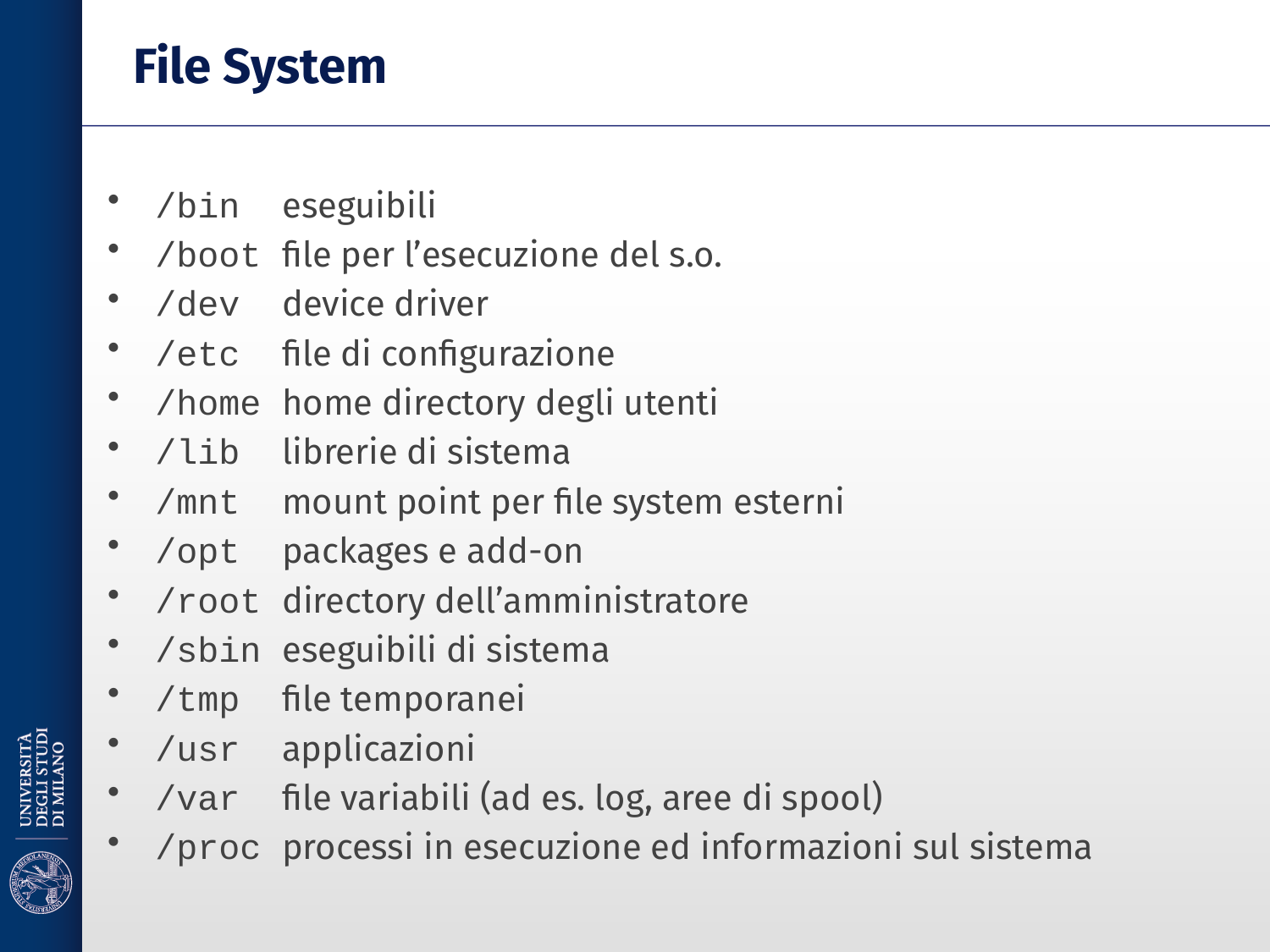

# File System
/bin	eseguibili
/boot	file per l’esecuzione del s.o.
/dev	device driver
/etc	file di configurazione
/home	home directory degli utenti
/lib	librerie di sistema
/mnt	mount point per file system esterni
/opt	packages e add-on
/root	directory dell’amministratore
/sbin	eseguibili di sistema
/tmp	file temporanei
/usr	applicazioni
/var	file variabili (ad es. log, aree di spool)
/proc	processi in esecuzione ed informazioni sul sistema